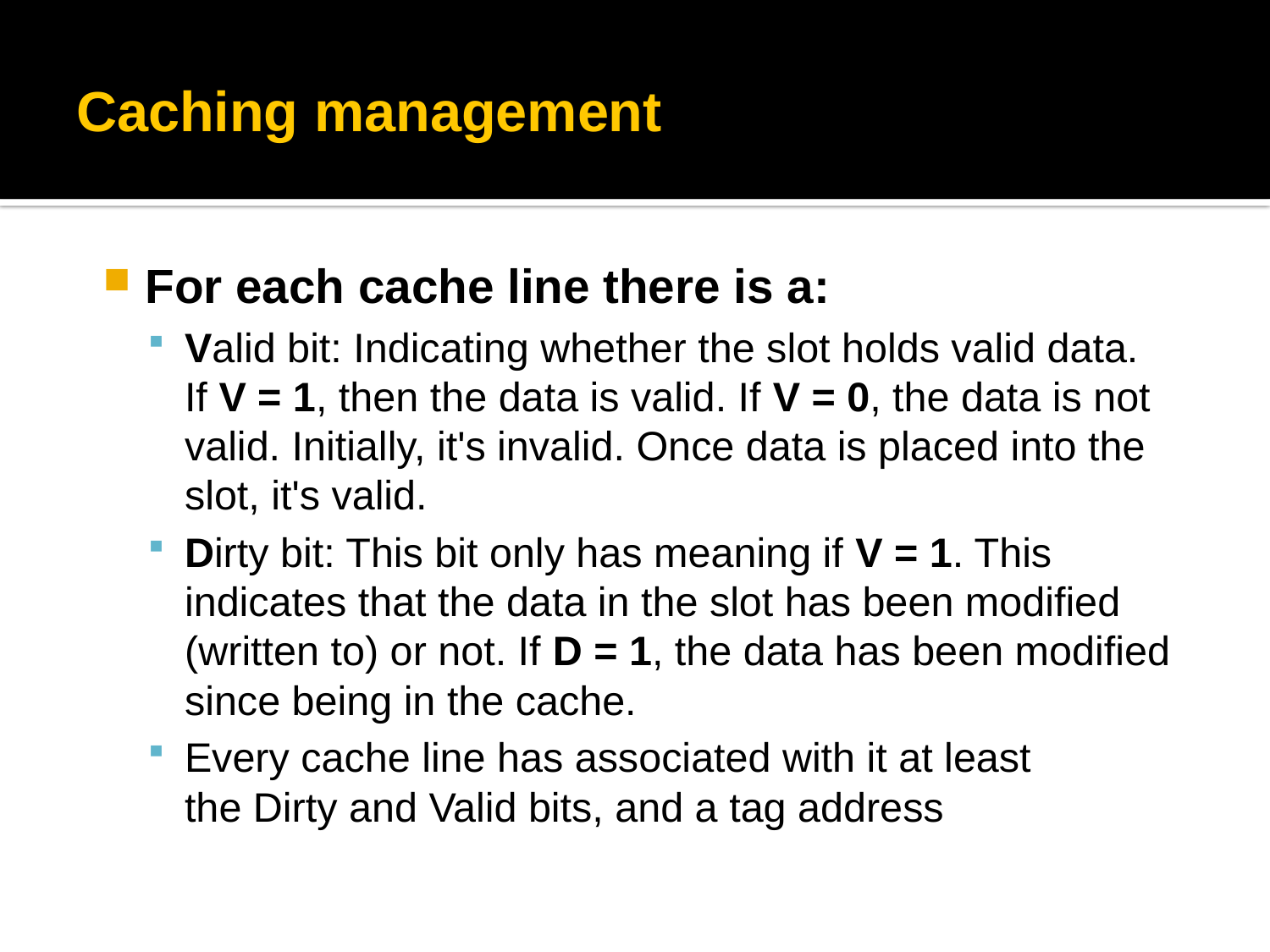

# Caching management
For each cache line there is a:
Valid bit: Indicating whether the slot holds valid data. If V = 1, then the data is valid. If V = 0, the data is not valid. Initially, it's invalid. Once data is placed into the slot, it's valid.
Dirty bit: This bit only has meaning if V = 1. This indicates that the data in the slot has been modified (written to) or not. If D = 1, the data has been modified since being in the cache.
Every cache line has associated with it at least the Dirty and Valid bits, and a tag address